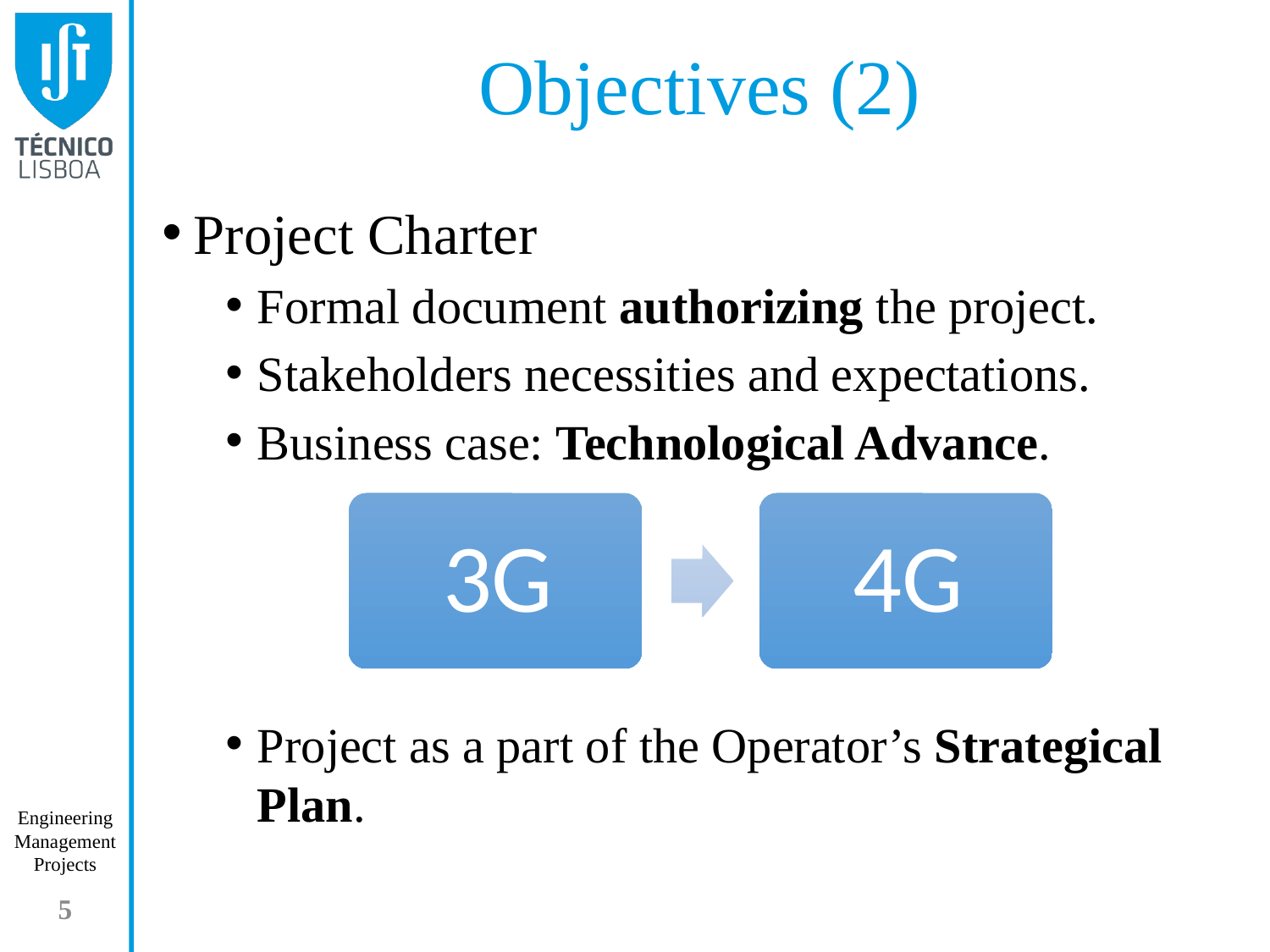

Objectives (2)
Project Charter
Formal document authorizing the project.
Stakeholders necessities and expectations.
Business case: Technological Advance.

Project as a part of the Operator’s Strategical Plan.

3G

4G
5